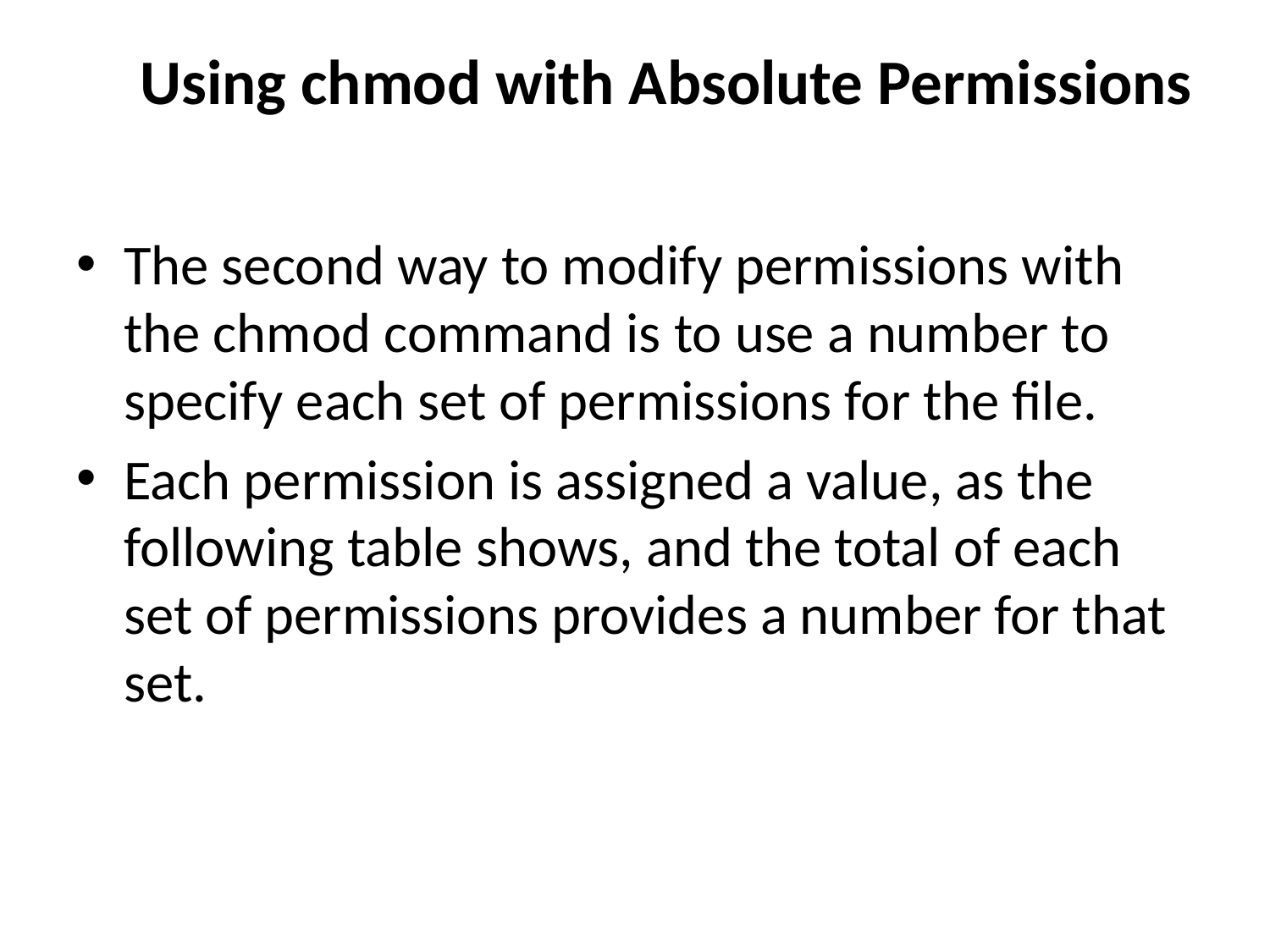

# Using chmod with Absolute Permissions
The second way to modify permissions with the chmod command is to use a number to specify each set of permissions for the file.
Each permission is assigned a value, as the following table shows, and the total of each set of permissions provides a number for that set.